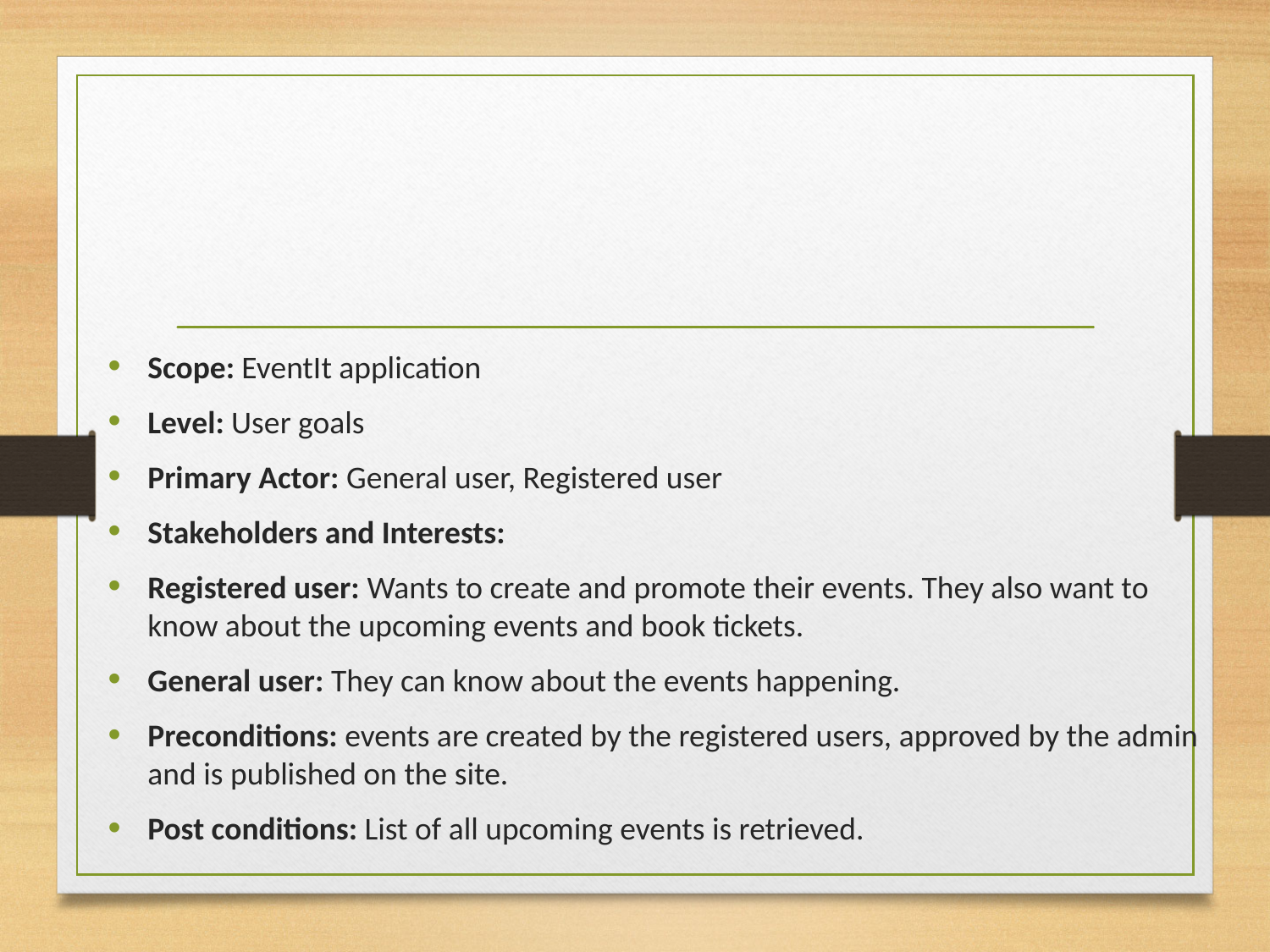

Scope: EventIt application
Level: User goals
Primary Actor: General user, Registered user
Stakeholders and Interests:
Registered user: Wants to create and promote their events. They also want to know about the upcoming events and book tickets.
General user: They can know about the events happening.
Preconditions: events are created by the registered users, approved by the admin and is published on the site.
Post conditions: List of all upcoming events is retrieved.
# USE CASE UC3: BROWSE EVENTS